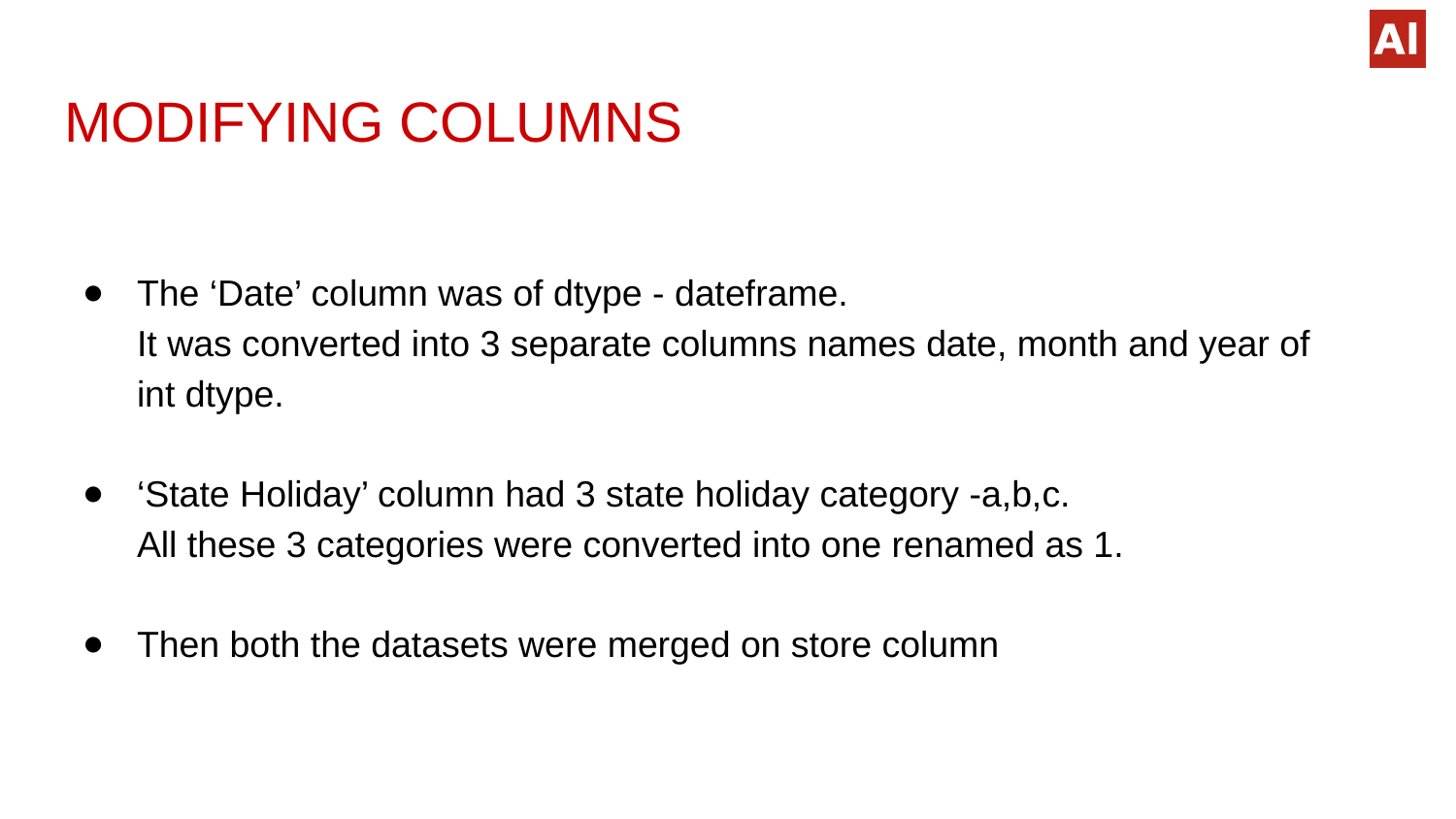

# MODIFYING COLUMNS
The ‘Date’ column was of dtype - dateframe.
It was converted into 3 separate columns names date, month and year of
int dtype.

‘State Holiday’ column had 3 state holiday category -a,b,c.
All these 3 categories were converted into one renamed as 1.

Then both the datasets were merged on store column